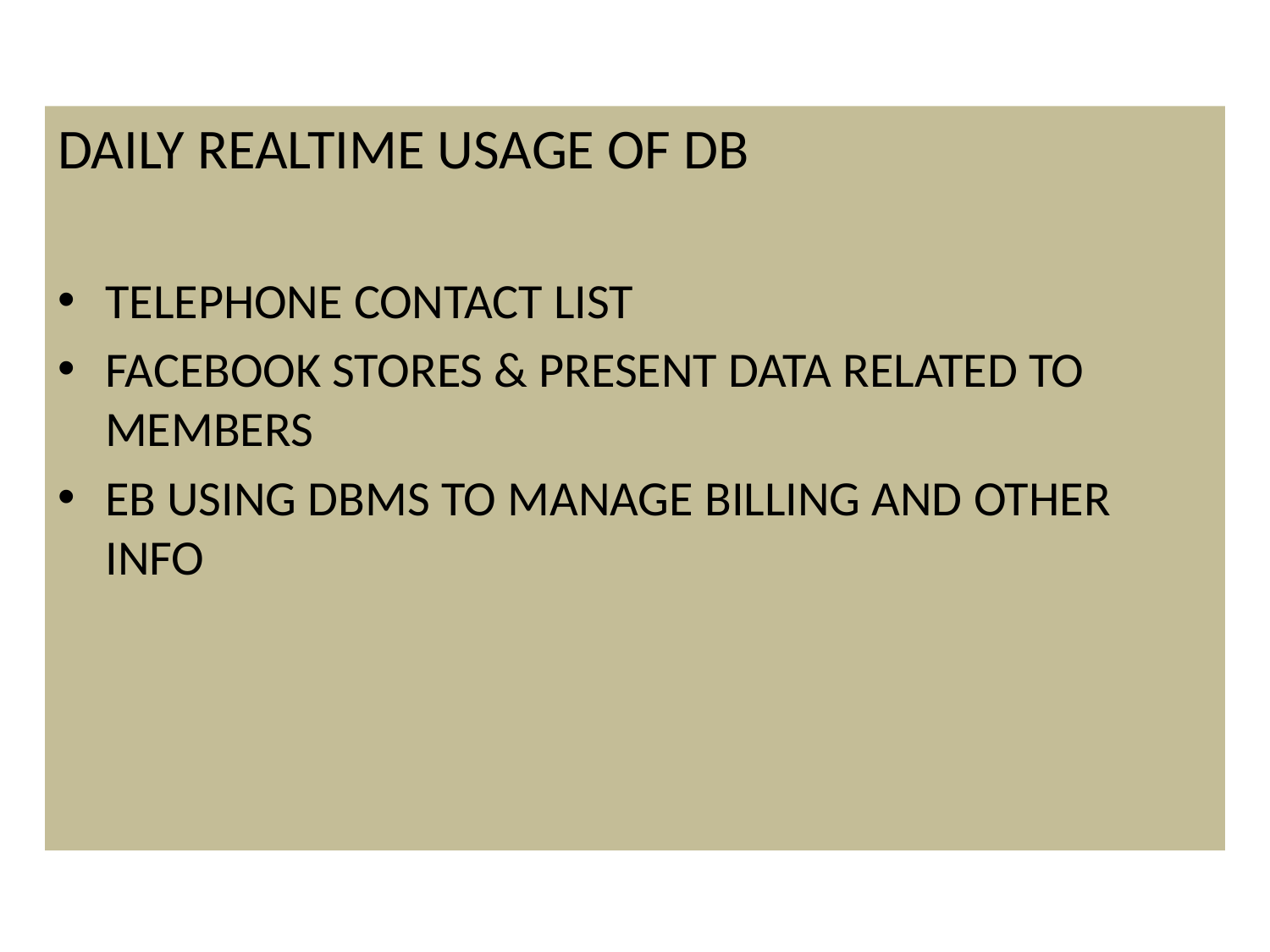

DAILY REALTIME USAGE OF DB

TELEPHONE CONTACT LIST
FACEBOOK STORES & PRESENT DATA RELATED TO MEMBERS
EB USING DBMS TO MANAGE BILLING AND OTHER INFO